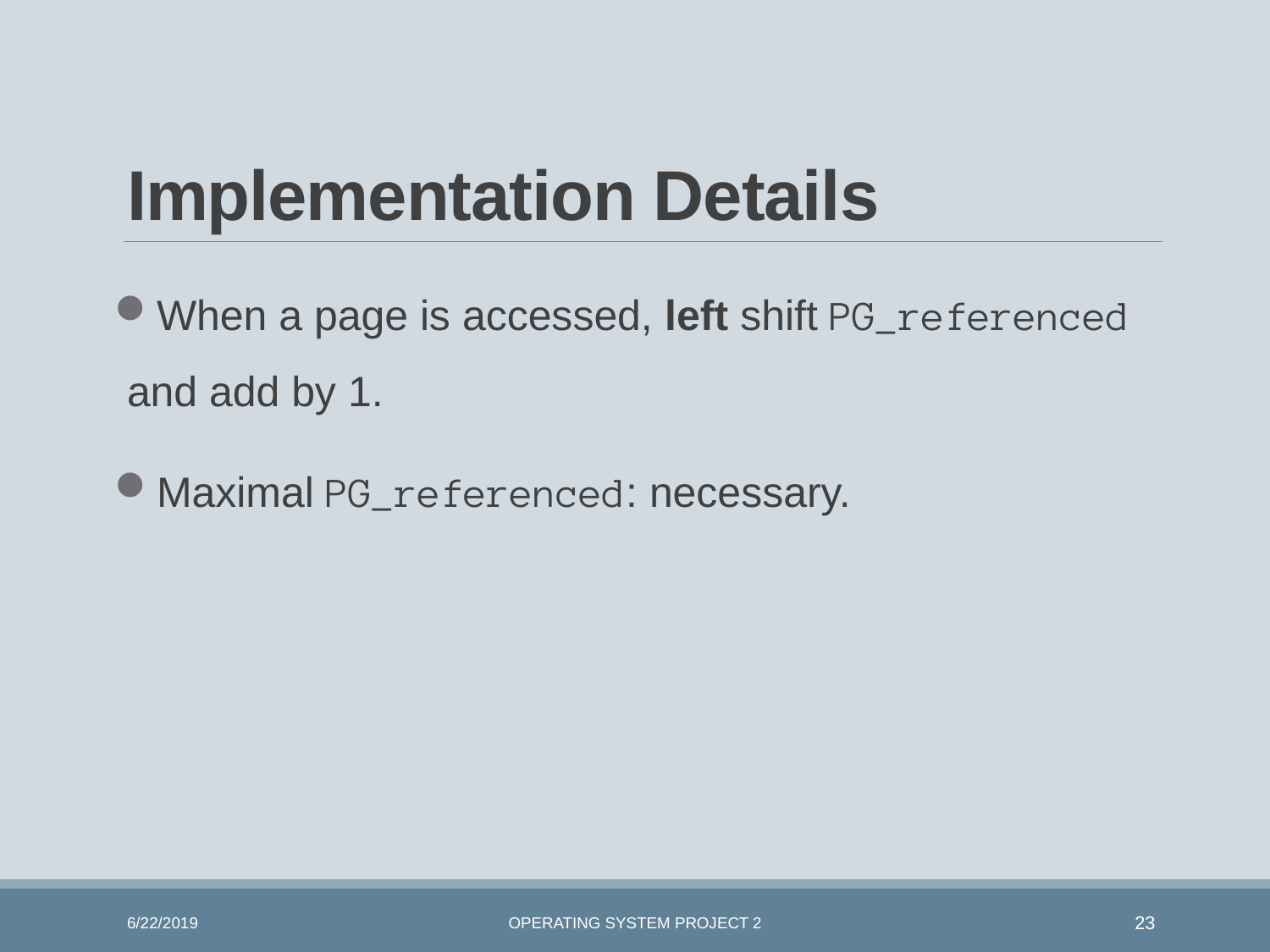

# Implementation Details
When a page is accessed, left shift PG_referenced and add by 1.
Maximal PG_referenced: necessary.
6/22/2019
Operating System Project 2
23